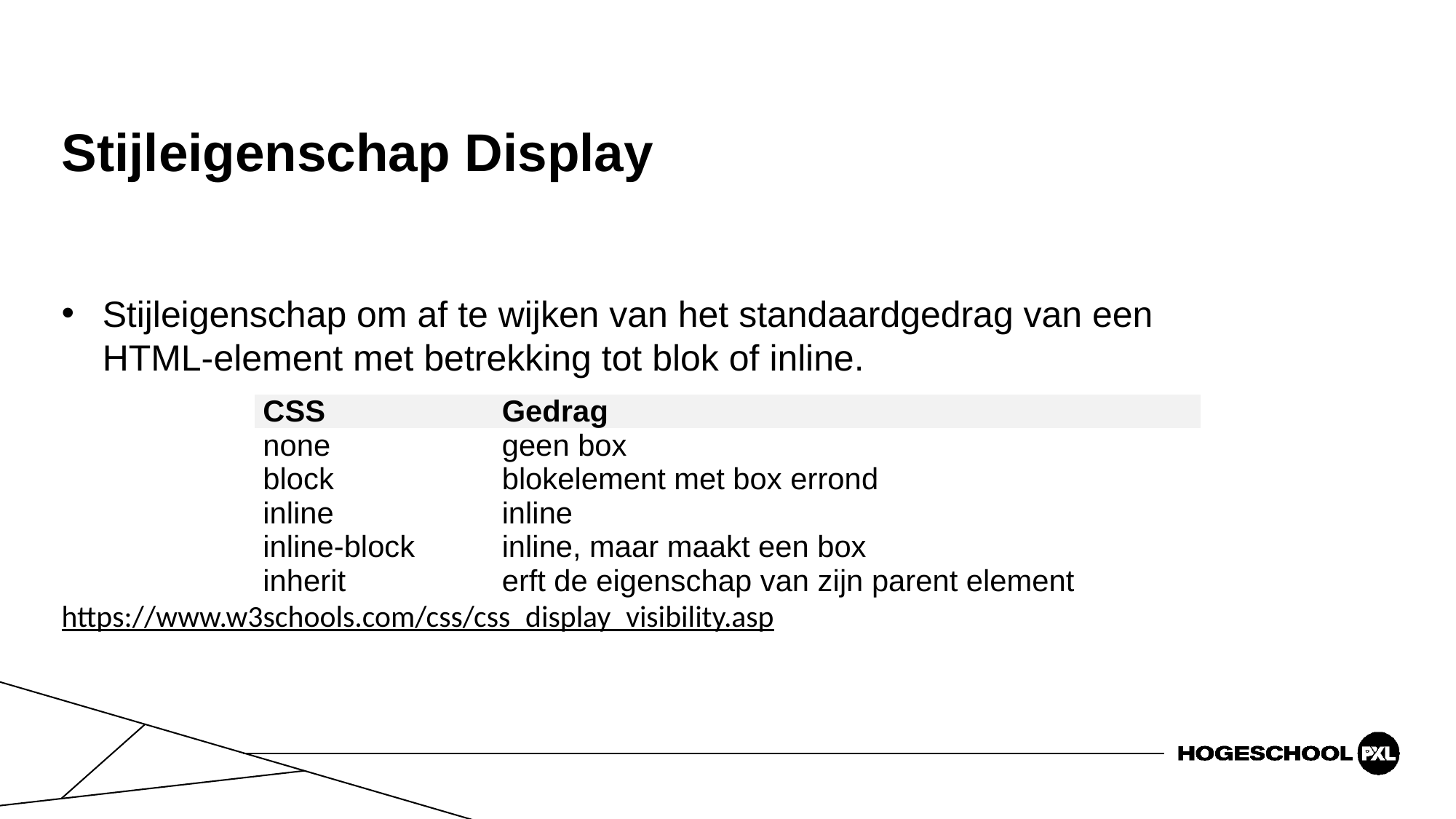

# Stijleigenschap Display
Stijleigenschap om af te wijken van het standaardgedrag van een
HTML-element met betrekking tot blok of inline.

https://www.w3schools.com/css/css_display_visibility.asp

| CSS | Gedrag |
| --- | --- |
| none | geen box |
| block | blokelement met box errond |
| inline | inline |
| inline-block | inline, maar maakt een box |
| inherit | erft de eigenschap van zijn parent element |